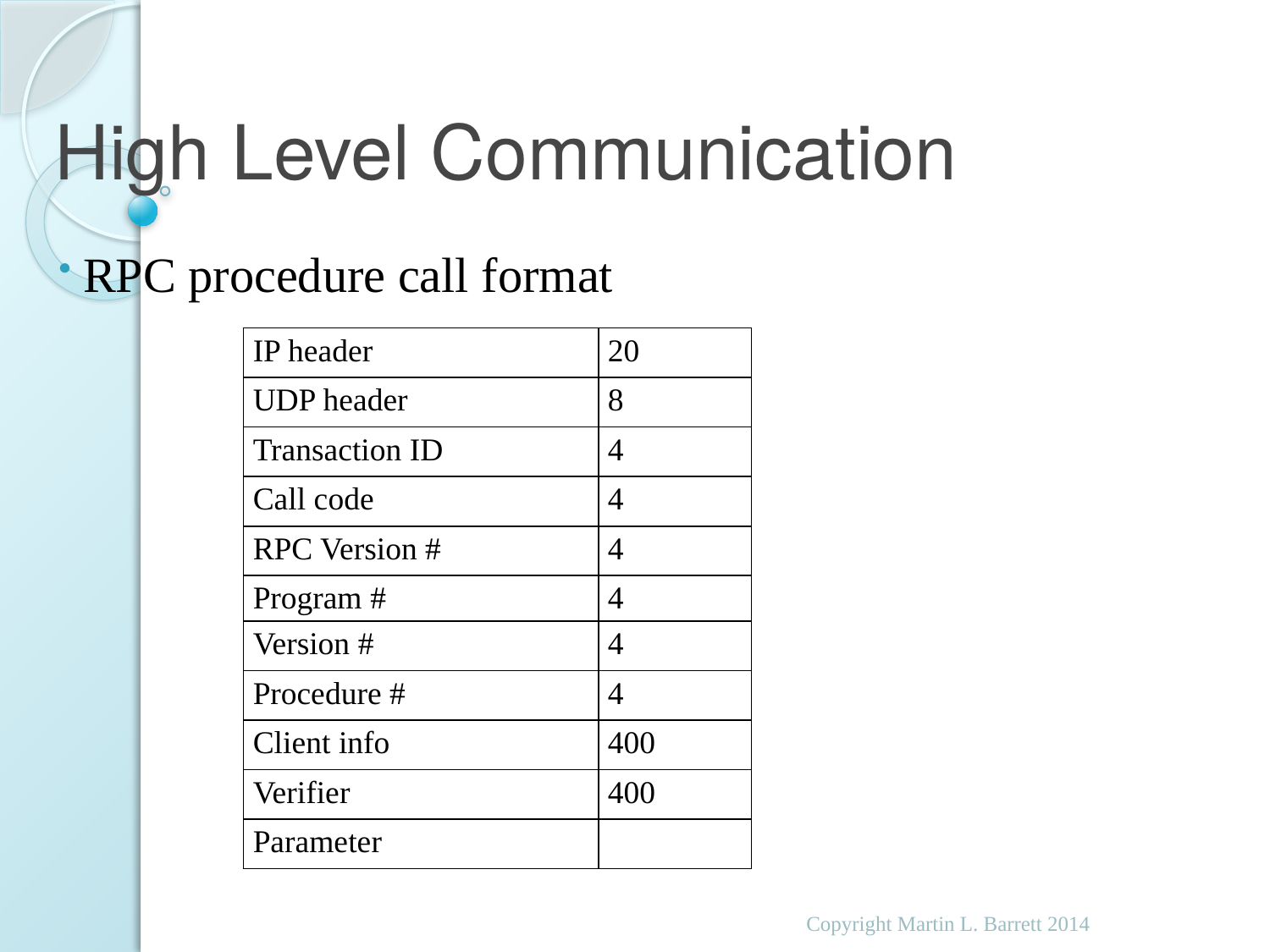

# High Level Communication
 RPC procedure call format
| IP header | 20 |
| --- | --- |
| UDP header | 8 |
| Transaction ID | 4 |
| Call code | 4 |
| RPC Version # | 4 |
| Program # | 4 |
| Version # | 4 |
| Procedure # | 4 |
| Client info | 400 |
| Verifier | 400 |
| Parameter |  |
Copyright Martin L. Barrett 2014